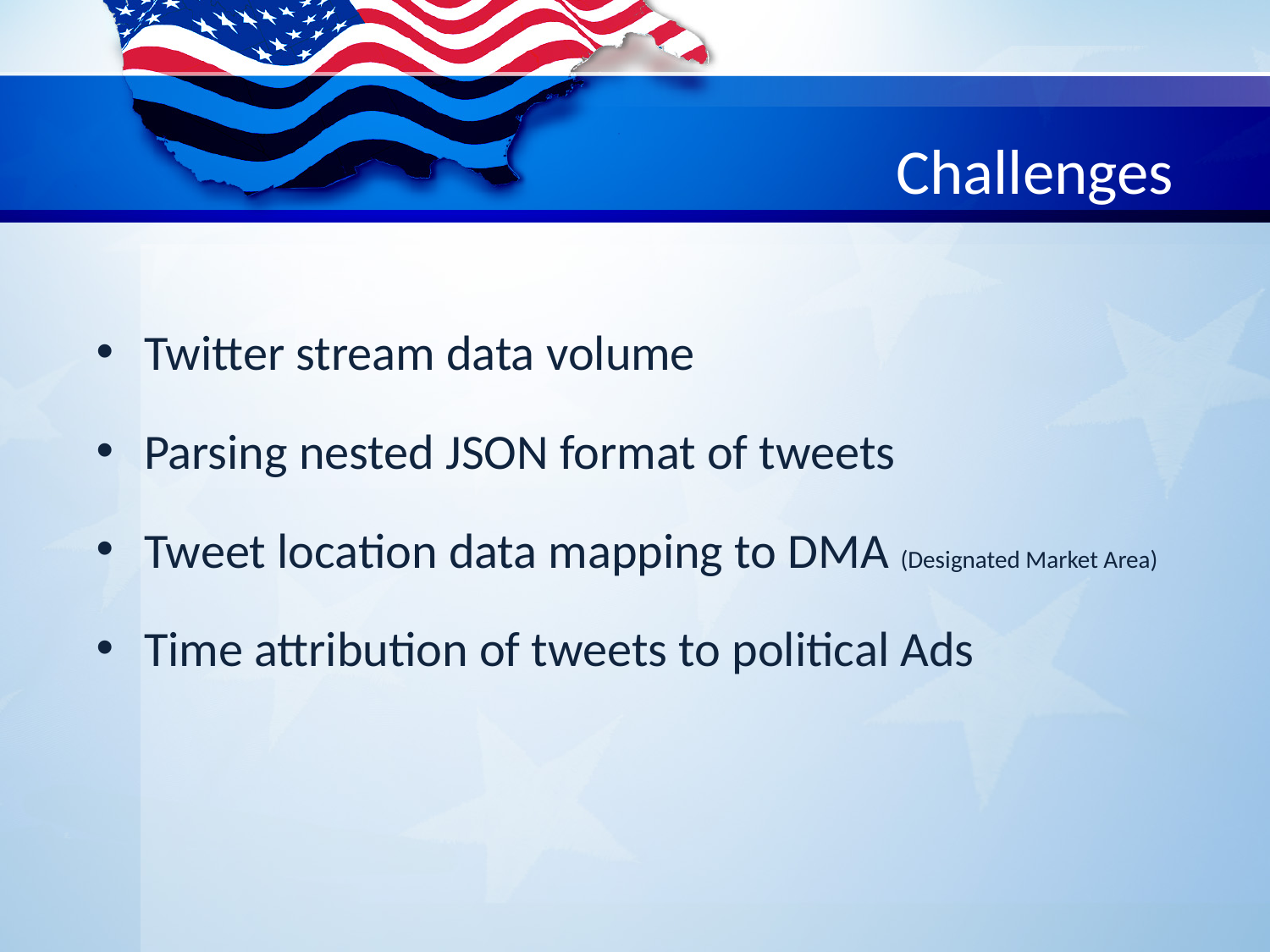

# Challenges
Twitter stream data volume
Parsing nested JSON format of tweets
Tweet location data mapping to DMA (Designated Market Area)
Time attribution of tweets to political Ads